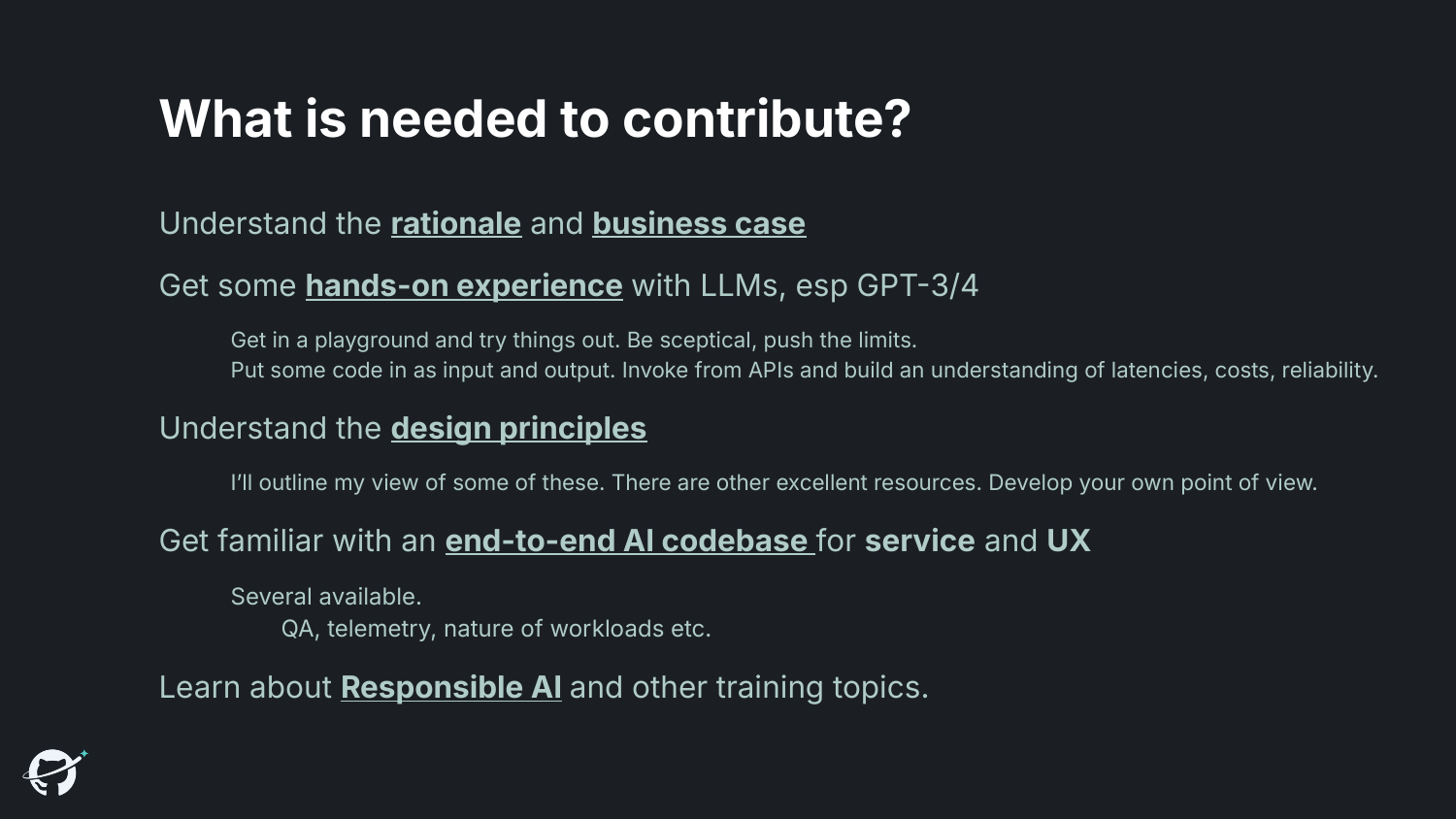

# What is needed to contribute?
Understand the rationale and business case
Get some hands-on experience with LLMs, esp GPT-3/4
Get in a playground and try things out. Be sceptical, push the limits.
Put some code in as input and output. Invoke from APIs and build an understanding of latencies, costs, reliability.
Understand the design principles
I’ll outline my view of some of these. There are other excellent resources. Develop your own point of view.
Get familiar with an end-to-end AI codebase for service and UX
Several available.
	QA, telemetry, nature of workloads etc.
Learn about Responsible AI and other training topics.